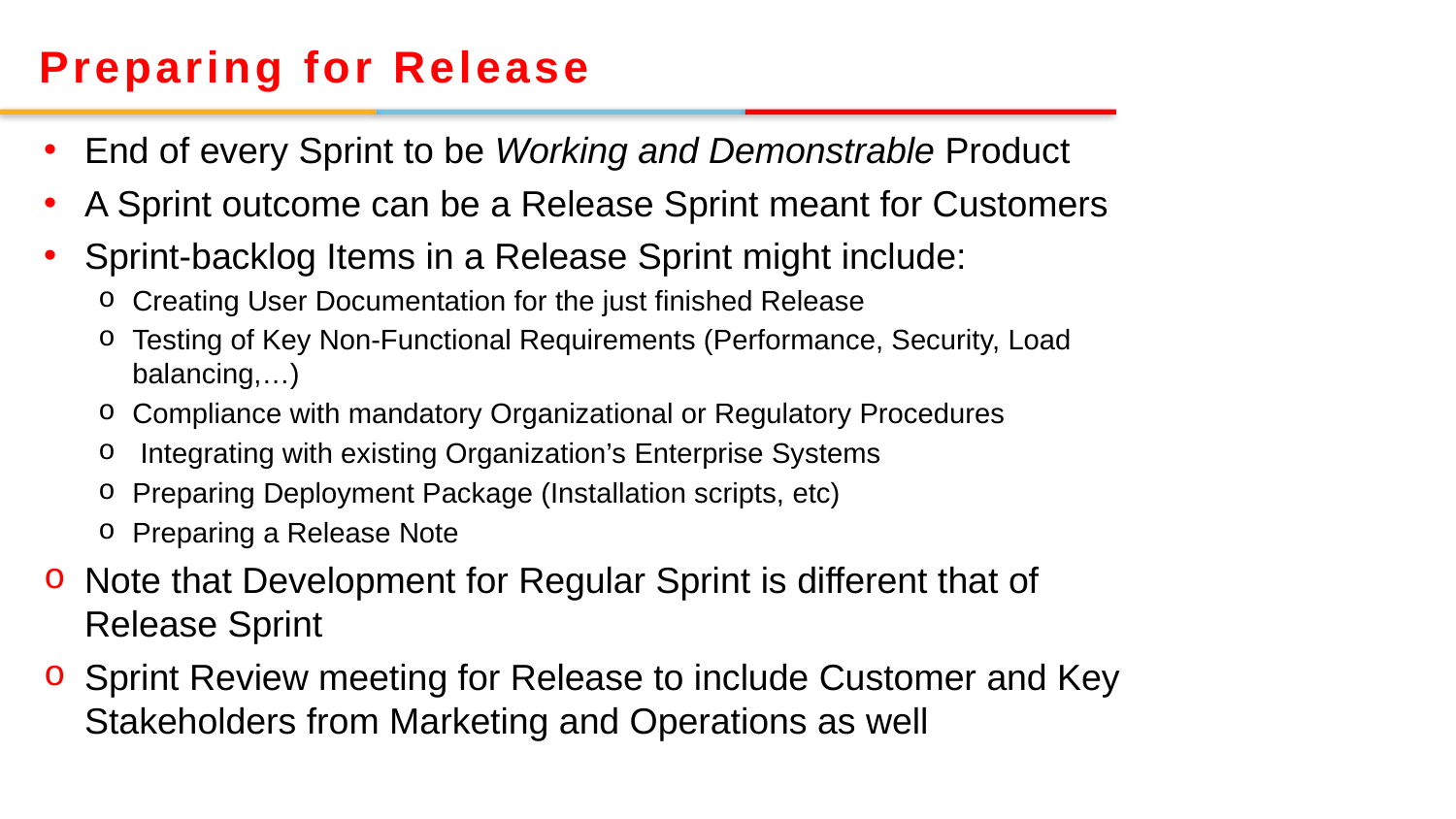

Preparing for Release
End of every Sprint to be Working and Demonstrable Product
A Sprint outcome can be a Release Sprint meant for Customers
Sprint-backlog Items in a Release Sprint might include:
Creating User Documentation for the just finished Release
Testing of Key Non-Functional Requirements (Performance, Security, Load balancing,…)
Compliance with mandatory Organizational or Regulatory Procedures
 Integrating with existing Organization’s Enterprise Systems
Preparing Deployment Package (Installation scripts, etc)
Preparing a Release Note
Note that Development for Regular Sprint is different that of Release Sprint
Sprint Review meeting for Release to include Customer and Key Stakeholders from Marketing and Operations as well